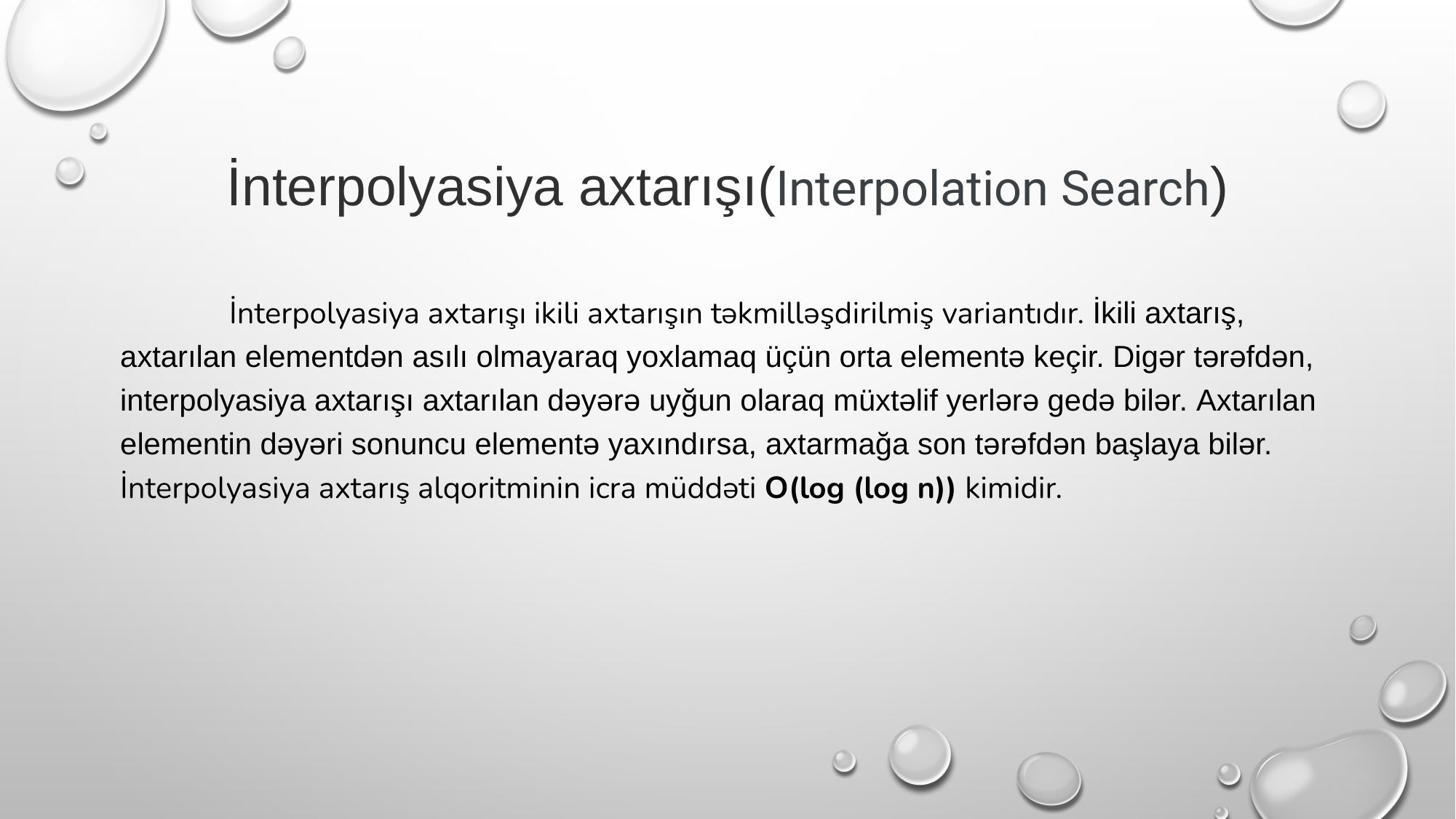

# İnterpolyasiya axtarışı(Interpolation Search)
	İnterpolyasiya axtarışı ikili axtarışın təkmilləşdirilmiş variantıdır. İkili axtarış, axtarılan elementdən asılı olmayaraq yoxlamaq üçün orta elementə keçir. Digər tərəfdən, interpolyasiya axtarışı axtarılan dəyərə uyğun olaraq müxtəlif yerlərə gedə bilər. Axtarılan elementin dəyəri sonuncu elementə yaxındırsa, axtarmağa son tərəfdən başlaya bilər. İnterpolyasiya axtarış alqoritminin icra müddəti O(log (log n)) kimidir.